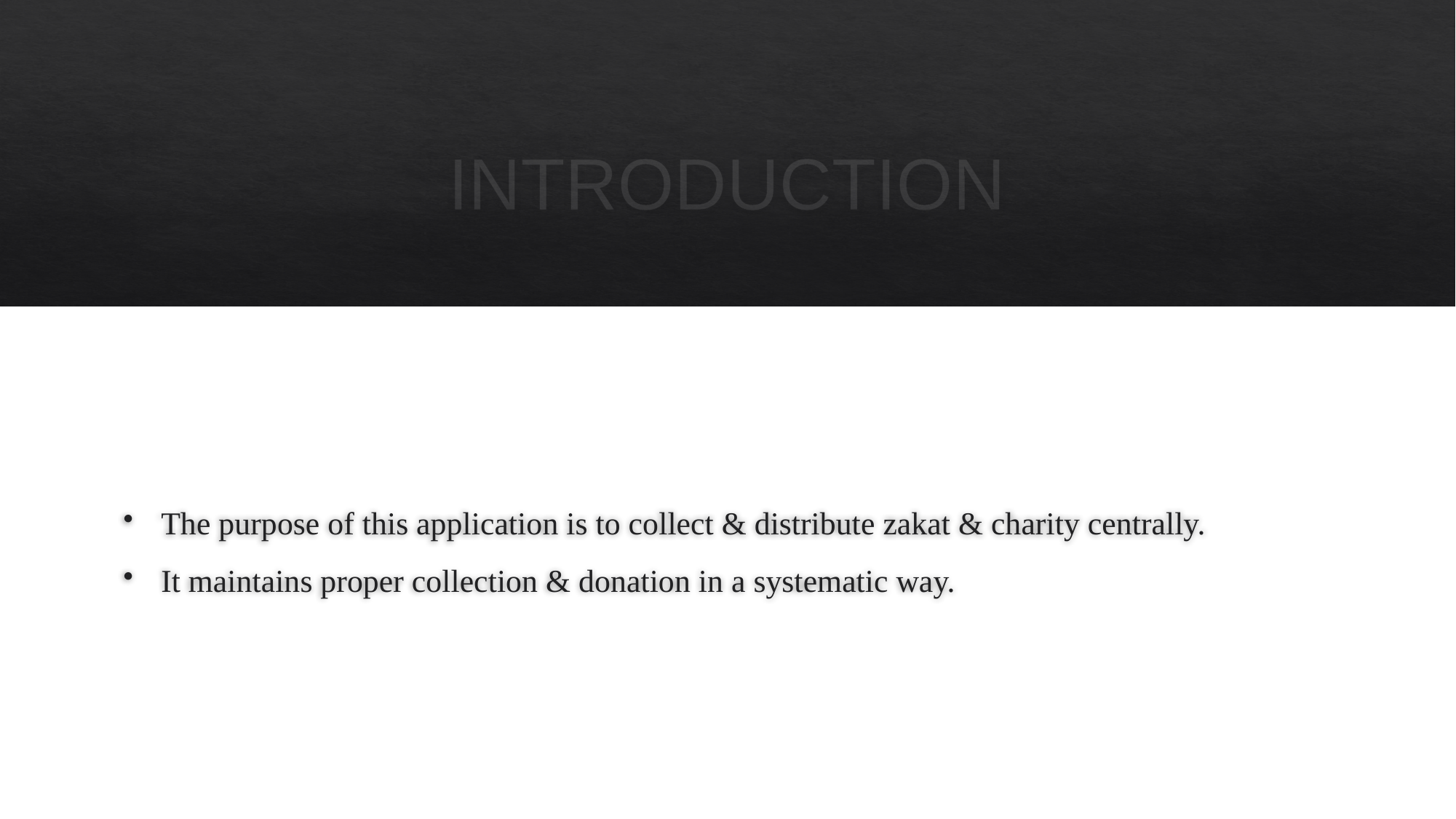

# INTRODUCTION
The purpose of this application is to collect & distribute zakat & charity centrally.
It maintains proper collection & donation in a systematic way.